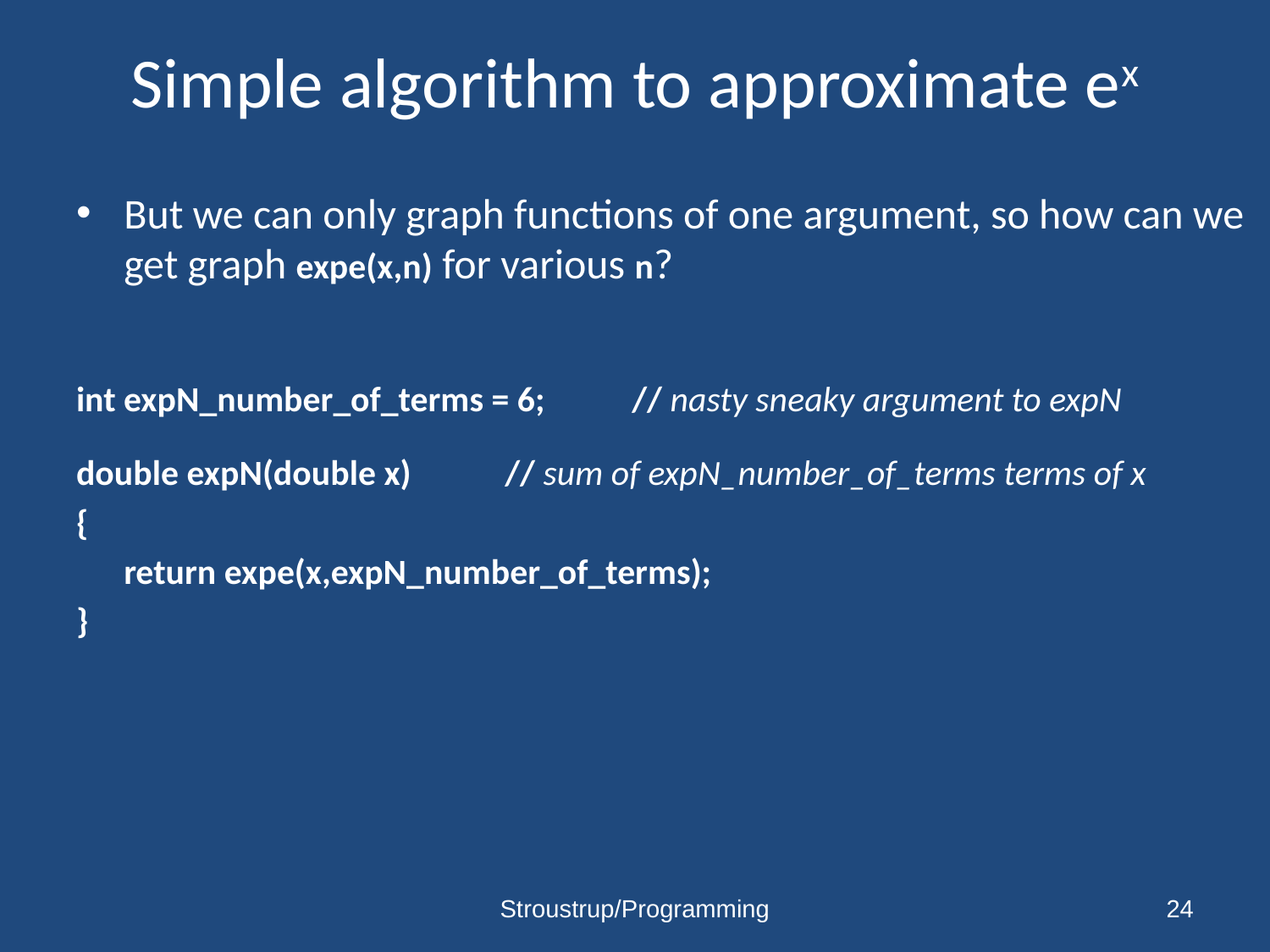

# Simple algorithm to approximate ex
But we can only graph functions of one argument, so how can we get graph expe(x,n) for various n?

int expN_number_of_terms = 6;	// nasty sneaky argument to expN

double expN(double x) 	// sum of expN_number_of_terms terms of x
{
	return expe(x,expN_number_of_terms);
}
Stroustrup/Programming
24